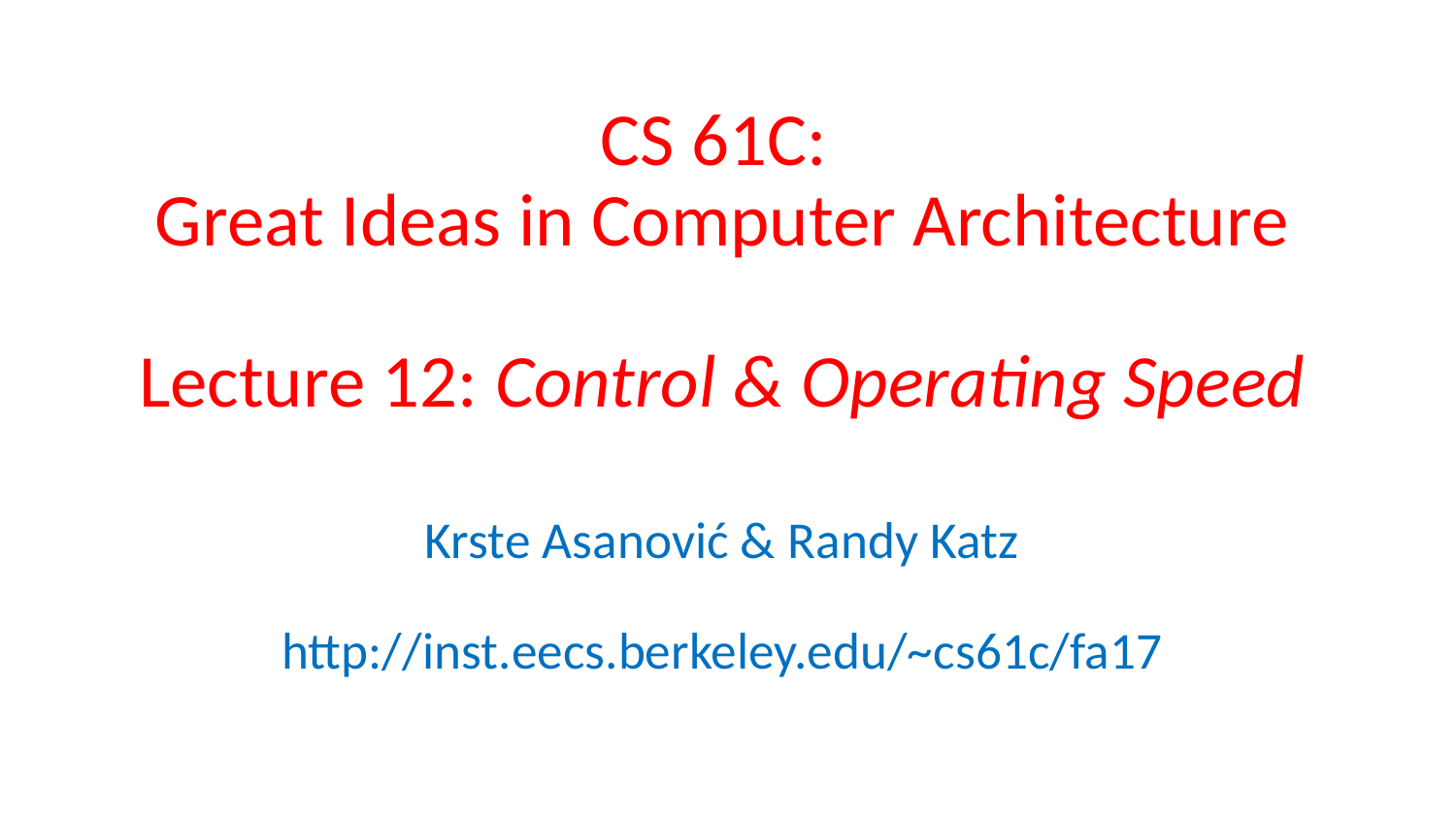

# CS 61C: Great Ideas in Computer Architecture Lecture 12: Control & Operating Speed
Krste Asanović & Randy Katz
http://inst.eecs.berkeley.edu/~cs61c/fa17